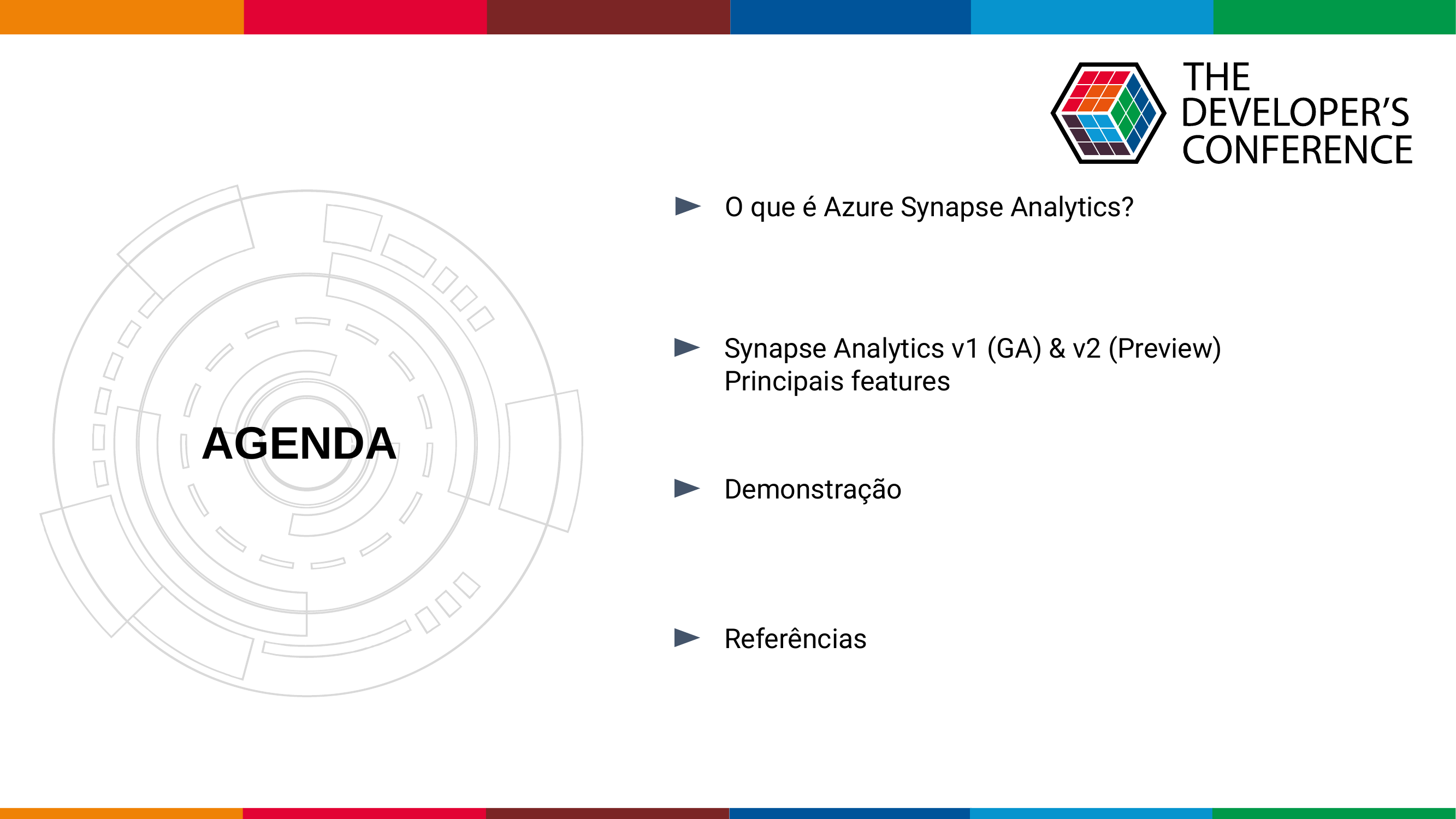

O que é Azure Synapse Analytics?
Synapse Analytics v1 (GA) & v2 (Preview)
Principais features

Demonstração

Referências